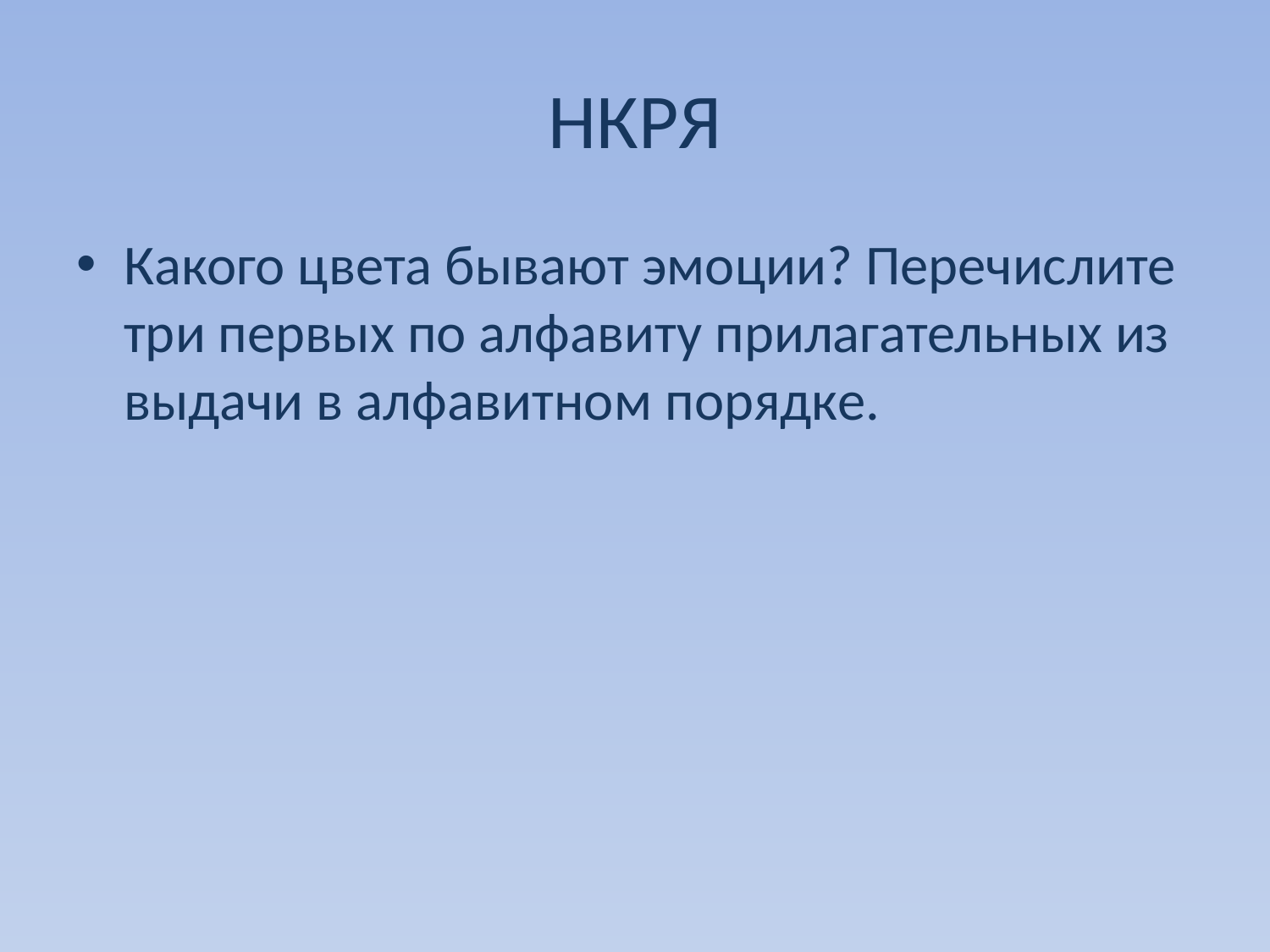

# НКРЯ
Какого цвета бывают эмоции? Перечислите три первых по алфавиту прилагательных из выдачи в алфавитном порядке.